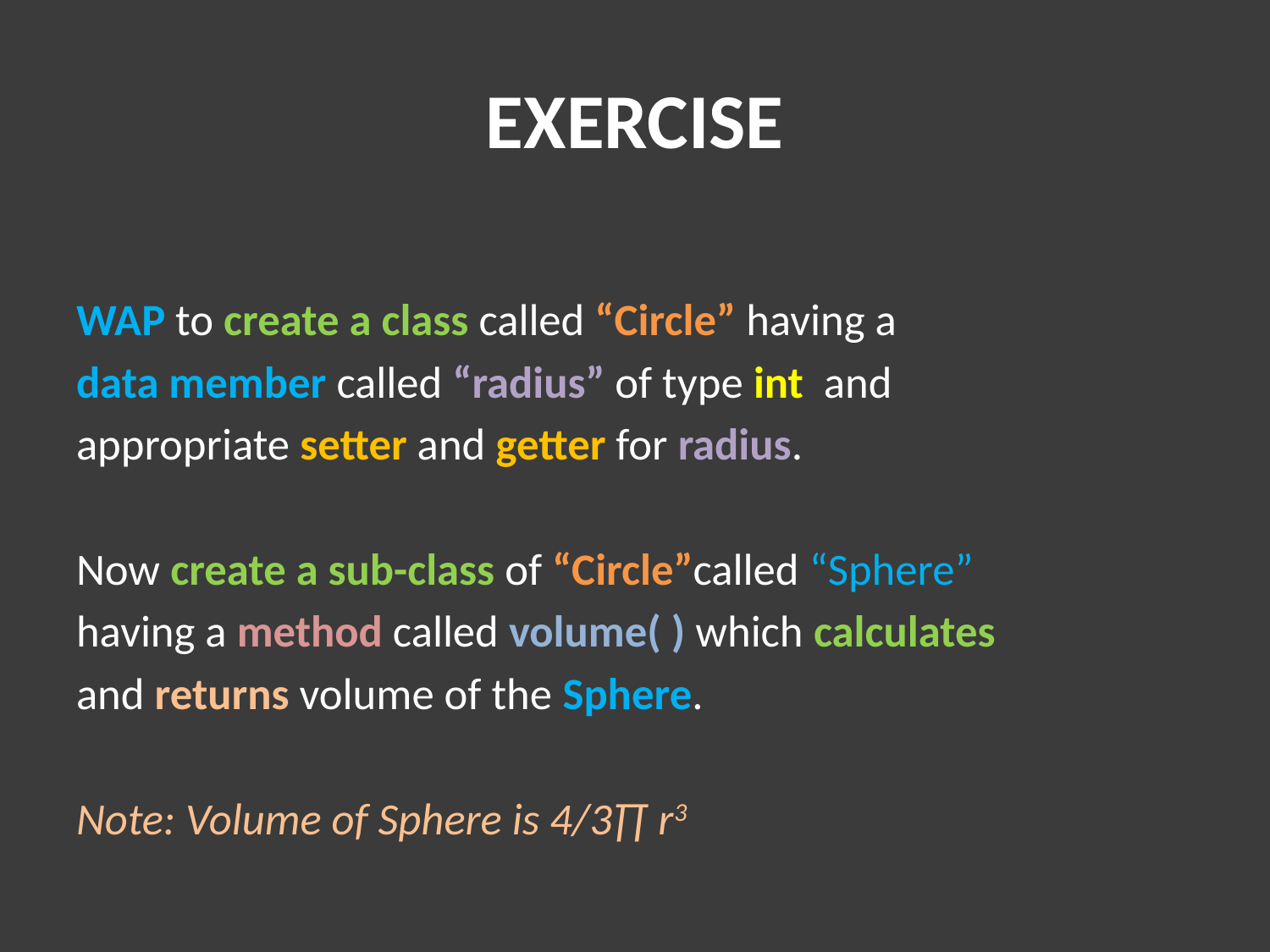

# EXERCISE

WAP to create a class called “Circle” having a
data member called “radius” of type int  and
appropriate setter and getter for radius.

Now create a sub-class of “Circle”called “Sphere”
having a method called volume( ) which calculates
and returns volume of the Sphere.

Note: Volume of Sphere is 4/3∏ r3